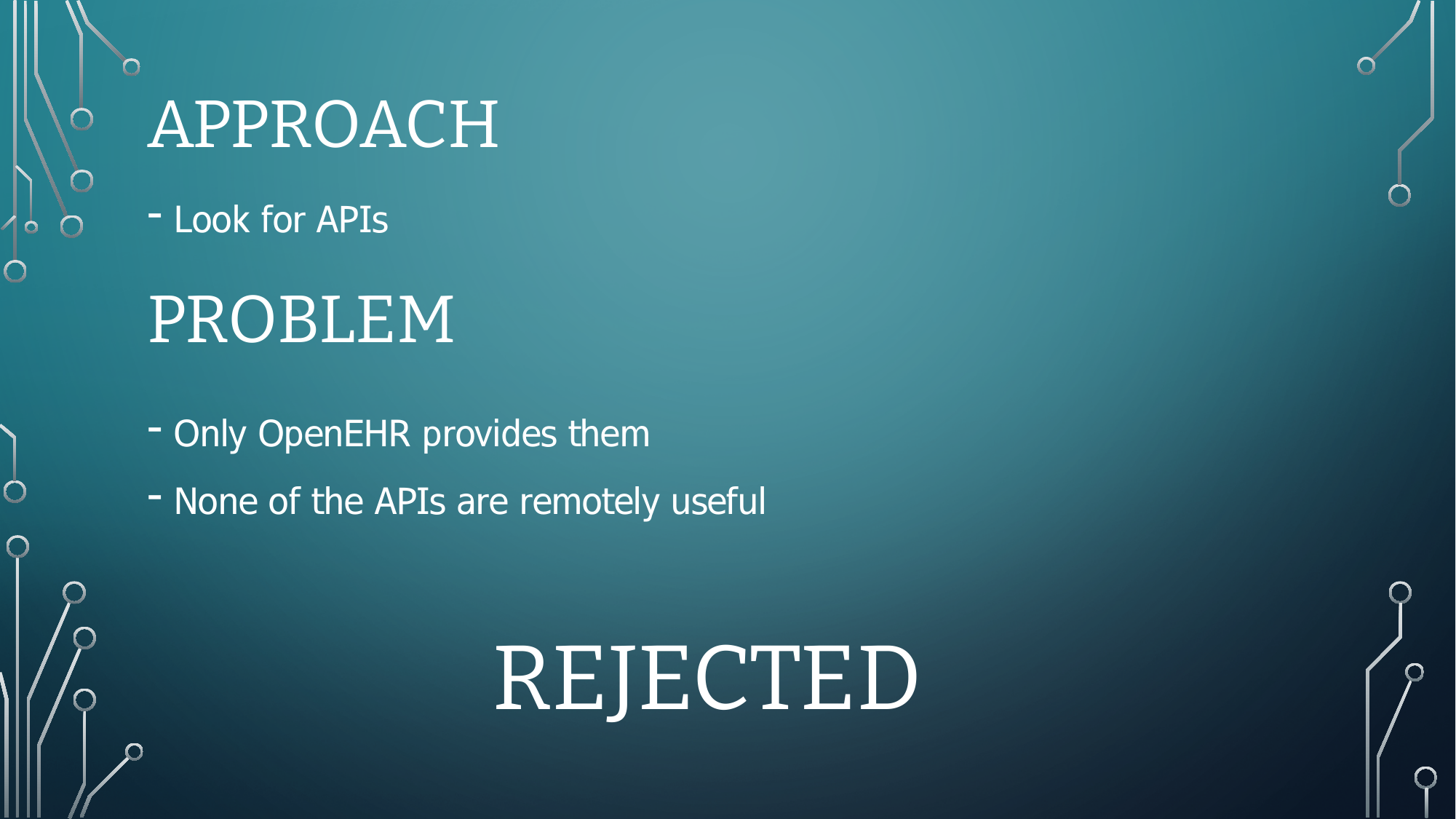

Approach
Look for APIs

Problem
Only OpenEHR provides them
None of the APIs are remotely useful
Rejected